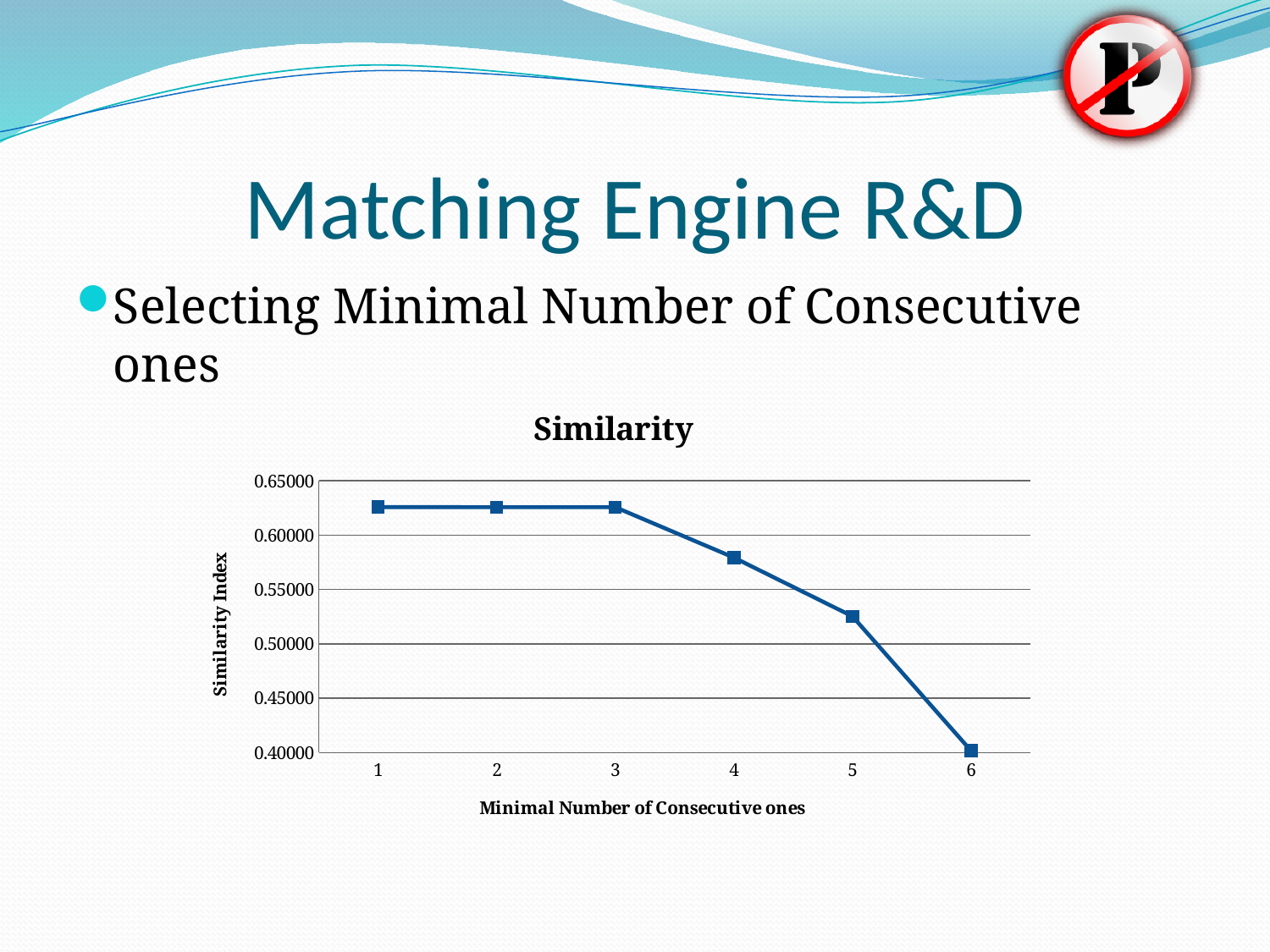

# Matching Engine R&D
Selecting Minimal Number of Consecutive ones

### Chart:

| Category | Similarity |
|---|---|
| 1 | 0.6257700000000002 |
| 2 | 0.625716 |
| 3 | 0.625716 |
| 4 | 0.5793669999999999 |
| 5 | 0.525292 |
| 6 | 0.401694 |